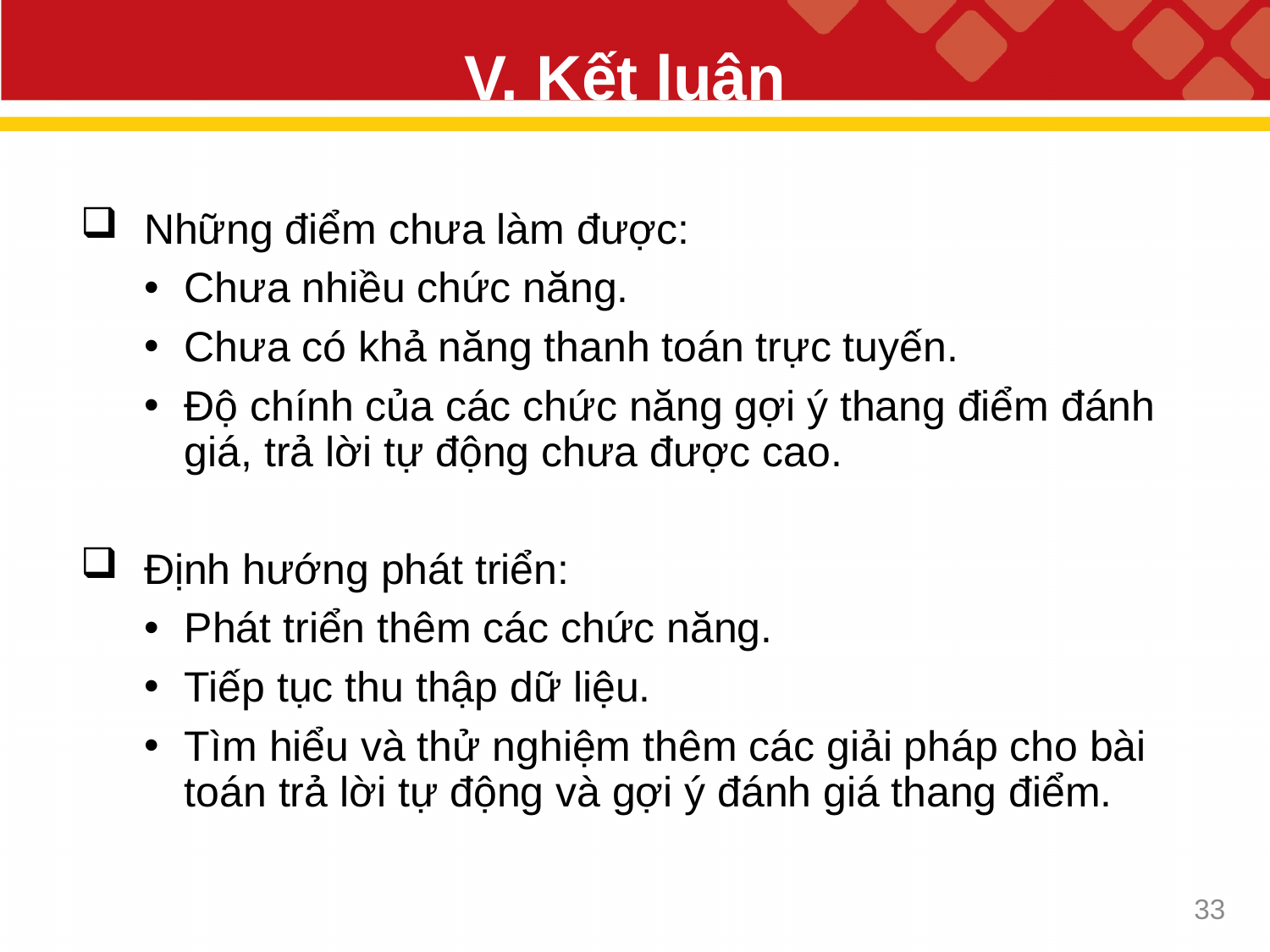

# V. Kết luận
Những điểm chưa làm được:
Chưa nhiều chức năng.
Chưa có khả năng thanh toán trực tuyến.
Độ chính của các chức năng gợi ý thang điểm đánh giá, trả lời tự động chưa được cao.

Định hướng phát triển:
Phát triển thêm các chức năng.
Tiếp tục thu thập dữ liệu.
Tìm hiểu và thử nghiệm thêm các giải pháp cho bài toán trả lời tự động và gợi ý đánh giá thang điểm.
33